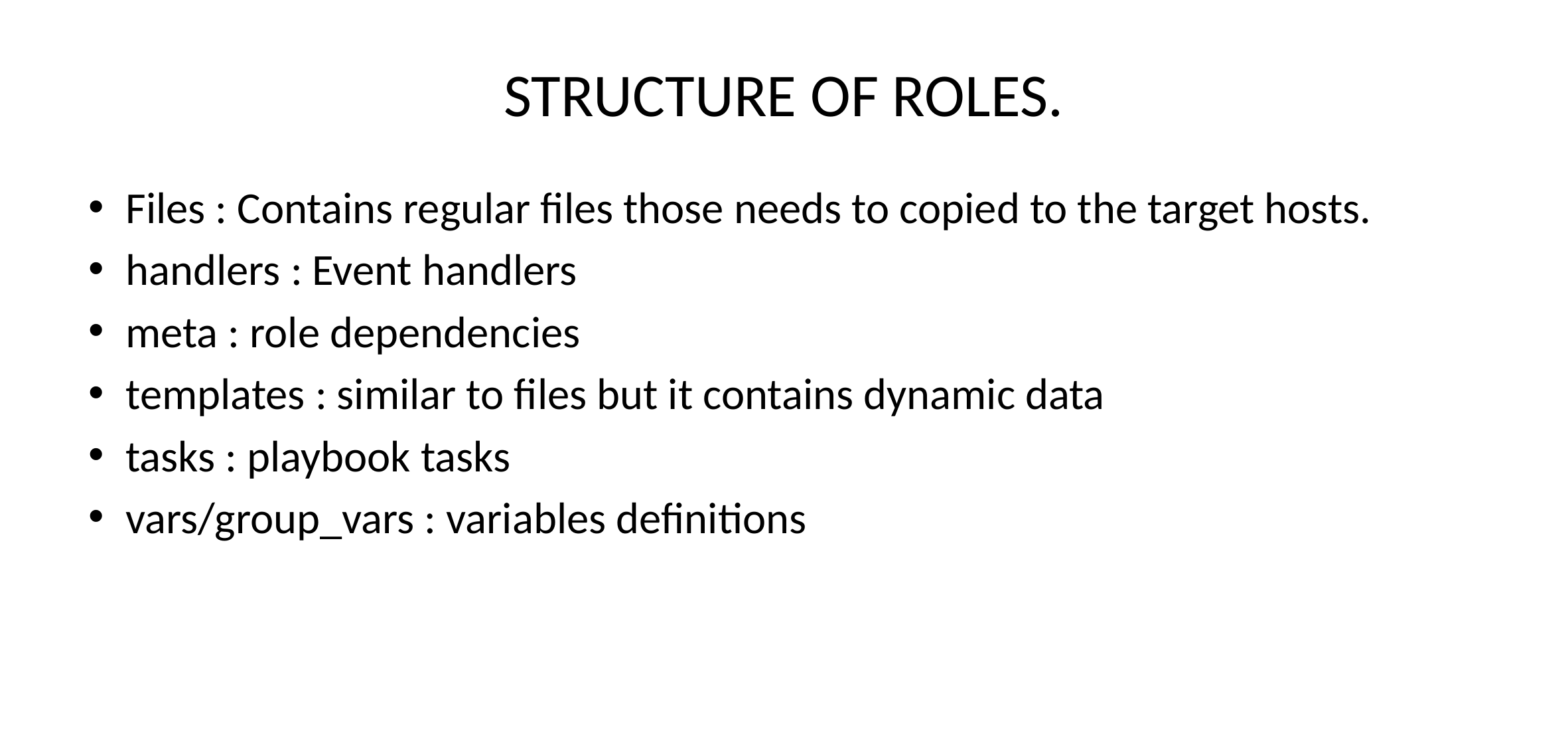

# STRUCTURE OF ROLES.
Files : Contains regular files those needs to copied to the target hosts.
handlers : Event handlers
meta : role dependencies
templates : similar to files but it contains dynamic data
tasks : playbook tasks
vars/group_vars : variables definitions